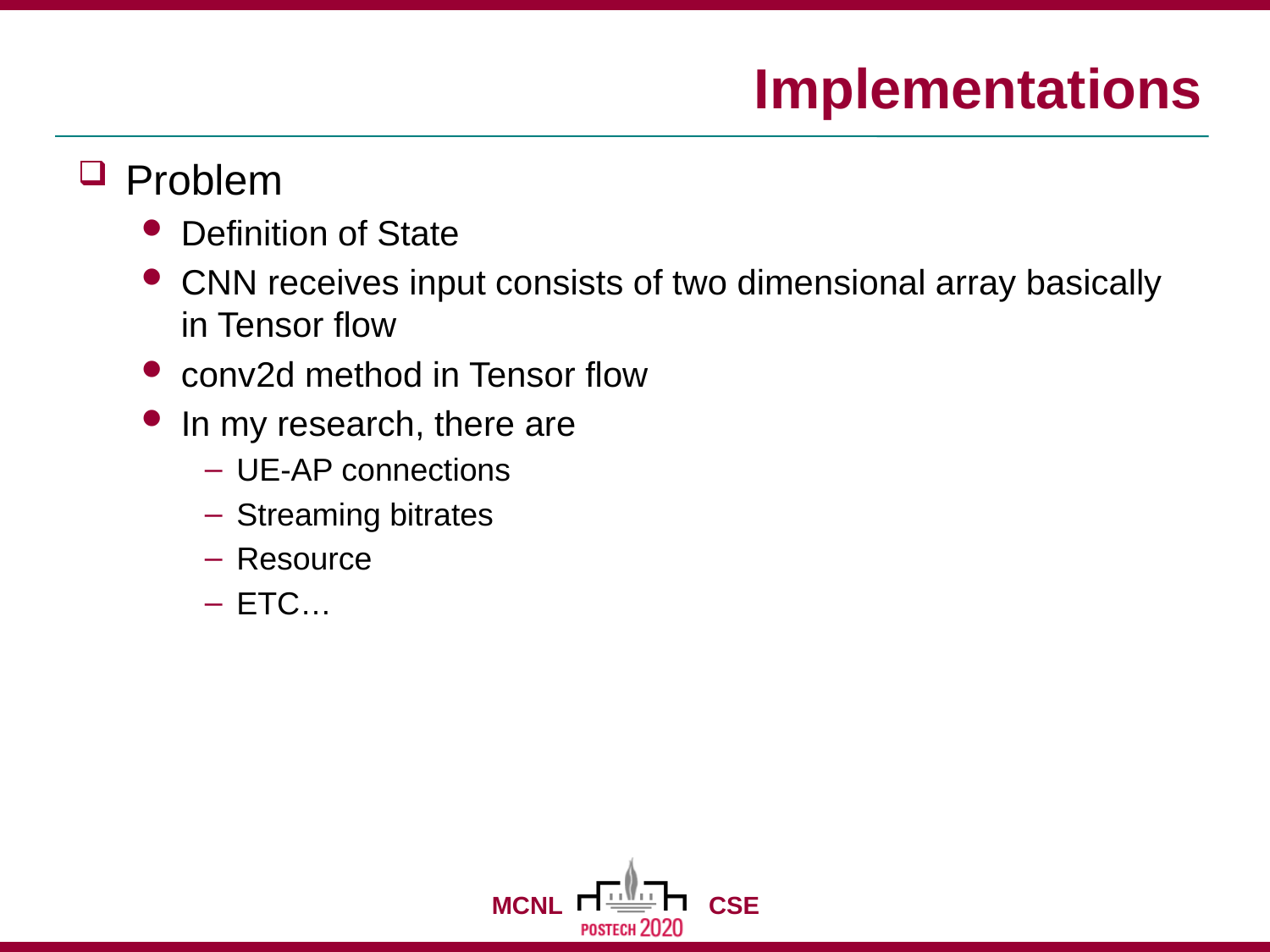

# Implementations
Problem
Definition of State
CNN receives input consists of two dimensional array basically in Tensor flow
conv2d method in Tensor flow
In my research, there are
UE-AP connections
Streaming bitrates
Resource
ETC…